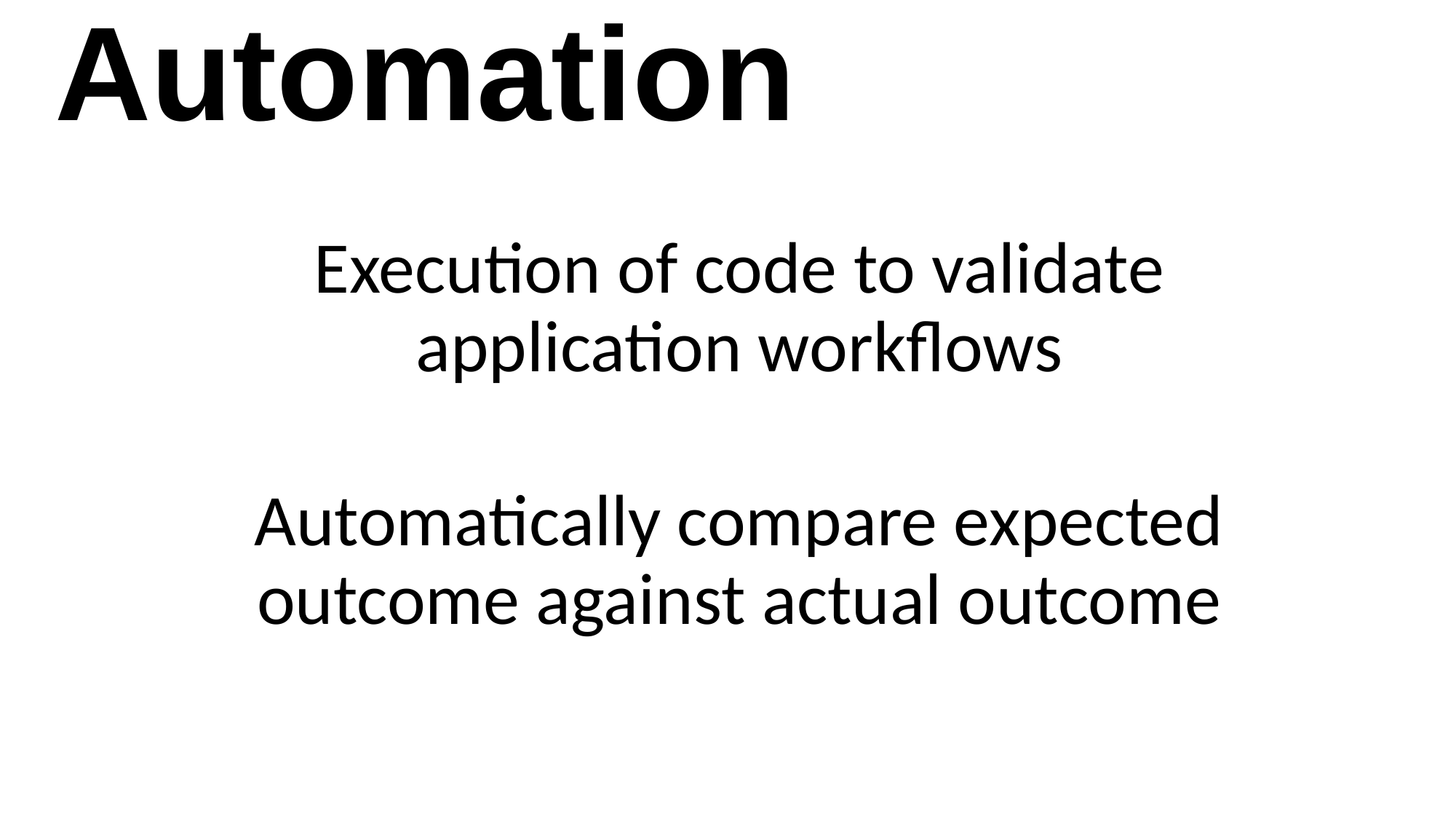

# What is Test Automation
Execution of code to validate application workflows

Automatically compare expected outcome against actual outcome